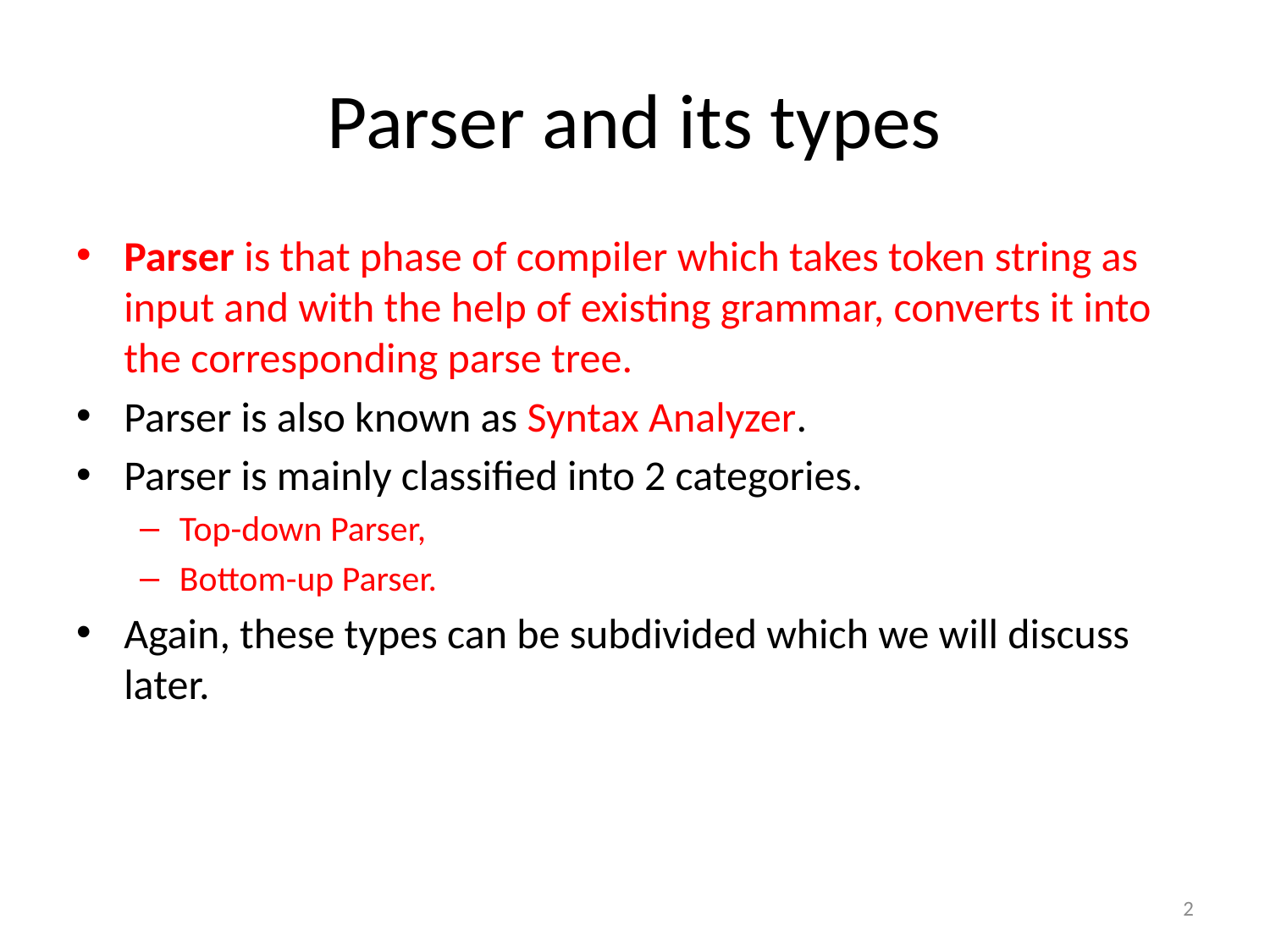

# Parser and its types
Parser is that phase of compiler which takes token string as input and with the help of existing grammar, converts it into the corresponding parse tree.
Parser is also known as Syntax Analyzer.
Parser is mainly classified into 2 categories.
Top-down Parser,
Bottom-up Parser.
Again, these types can be subdivided which we will discuss later.
2